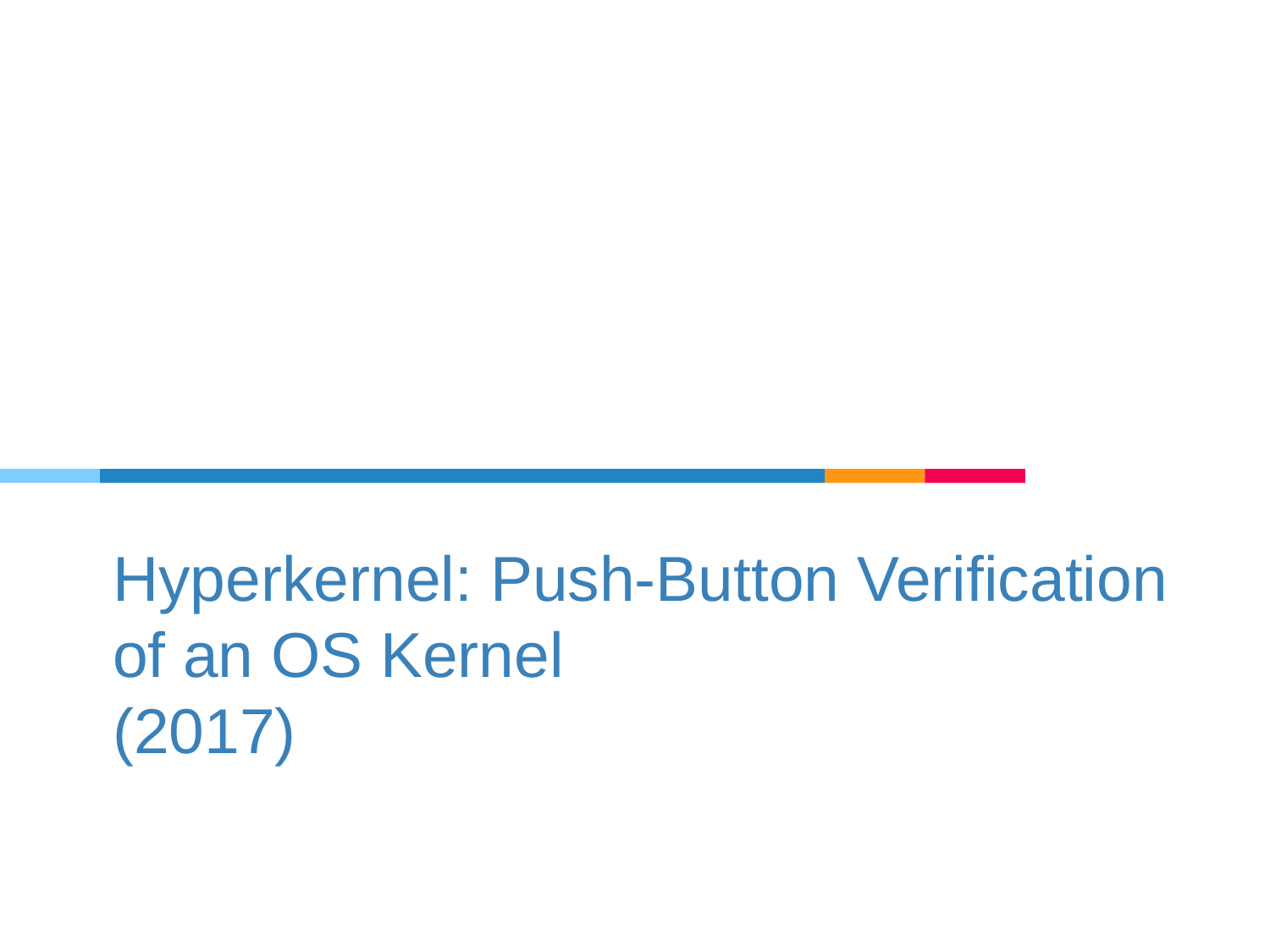

# Hyperkernel: Push-Button Verification of an OS Kernel (2017)